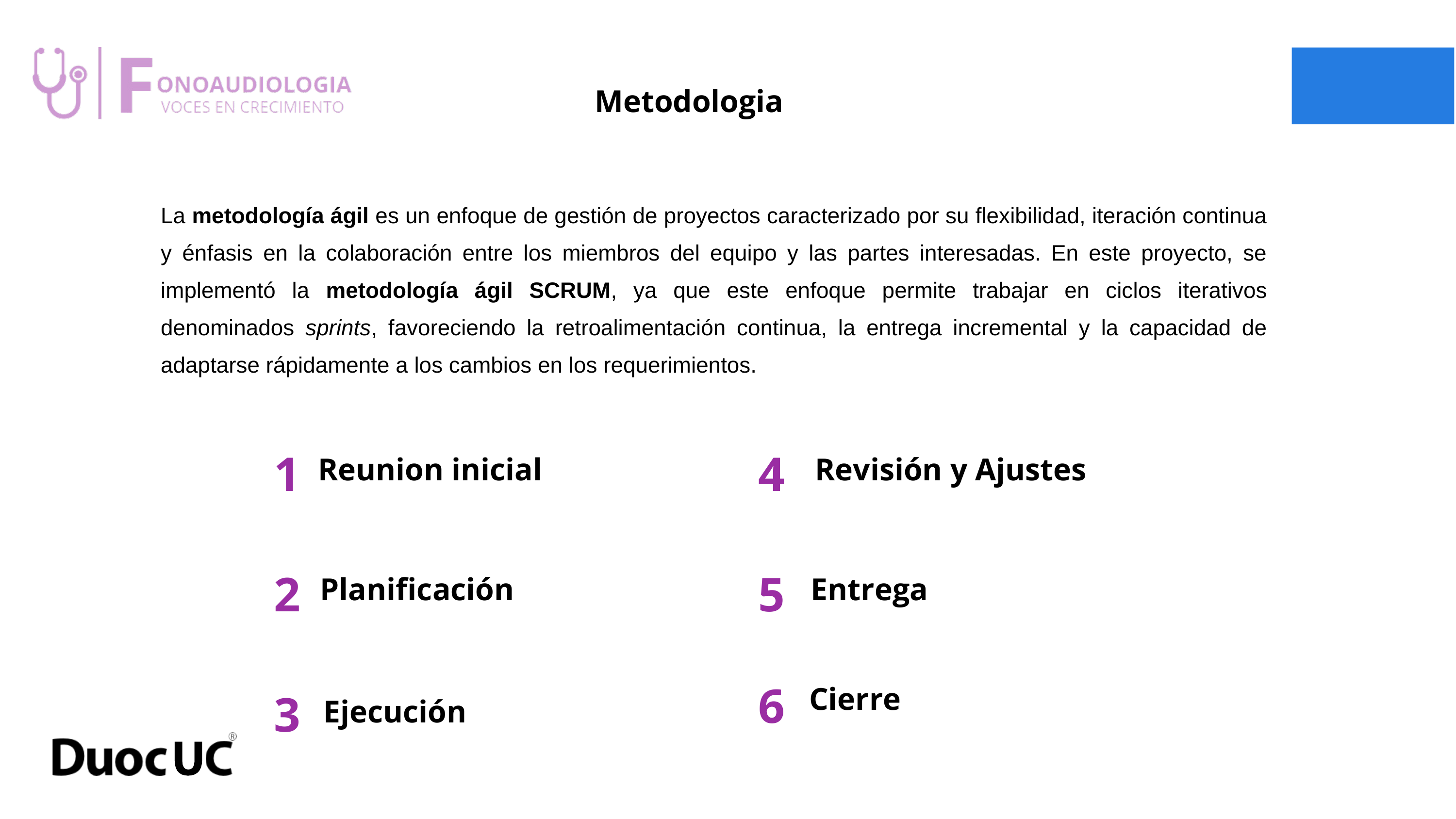

Metodologia
La metodología ágil es un enfoque de gestión de proyectos caracterizado por su flexibilidad, iteración continua y énfasis en la colaboración entre los miembros del equipo y las partes interesadas. En este proyecto, se implementó la metodología ágil SCRUM, ya que este enfoque permite trabajar en ciclos iterativos denominados sprints, favoreciendo la retroalimentación continua, la entrega incremental y la capacidad de adaptarse rápidamente a los cambios en los requerimientos.
1
4
Reunion inicial
Revisión y Ajustes
2
5
Planificación
Entrega
6
3
Cierre
 Ejecución